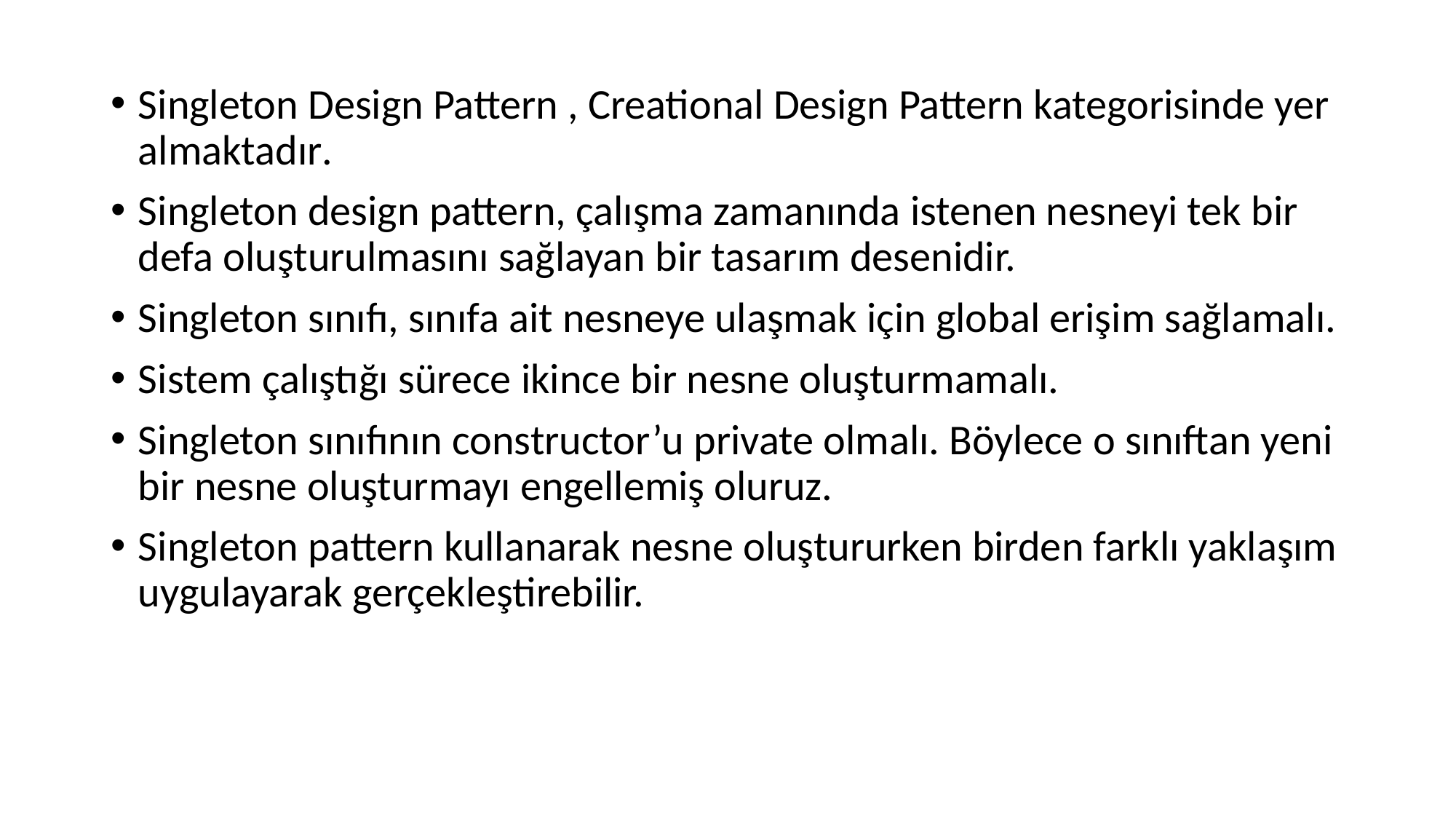

Singleton Design Pattern , Creational Design Pattern kategorisinde yer almaktadır.
Singleton design pattern, çalışma zamanında istenen nesneyi tek bir defa oluşturulmasını sağlayan bir tasarım desenidir.
Singleton sınıfı, sınıfa ait nesneye ulaşmak için global erişim sağlamalı.
Sistem çalıştığı sürece ikince bir nesne oluşturmamalı.
Singleton sınıfının constructor’u private olmalı. Böylece o sınıftan yeni bir nesne oluşturmayı engellemiş oluruz.
Singleton pattern kullanarak nesne oluştururken birden farklı yaklaşım uygulayarak gerçekleştirebilir.